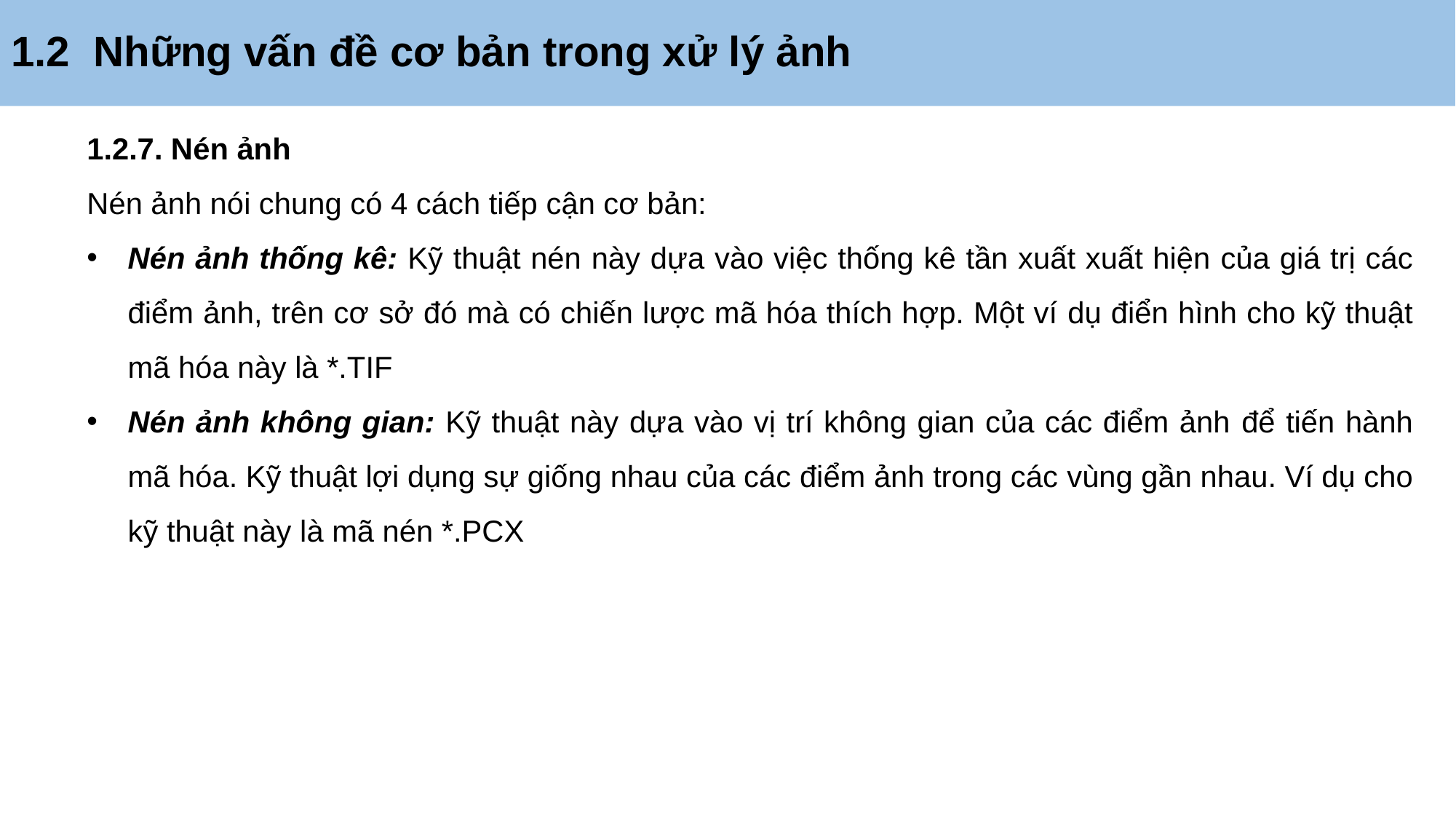

# 1.2  Những vấn đề cơ bản trong xử lý ảnh
1.2.7. Nén ảnh
Nén ảnh nói chung có 4 cách tiếp cận cơ bản:
Nén ảnh thống kê: Kỹ thuật nén này dựa vào việc thống kê tần xuất xuất hiện của giá trị các điểm ảnh, trên cơ sở đó mà có chiến lược mã hóa thích hợp. Một ví dụ điển hình cho kỹ thuật mã hóa này là *.TIF
Nén ảnh không gian: Kỹ thuật này dựa vào vị trí không gian của các điểm ảnh để tiến hành mã hóa. Kỹ thuật lợi dụng sự giống nhau của các điểm ảnh trong các vùng gần nhau. Ví dụ cho kỹ thuật này là mã nén *.PCX